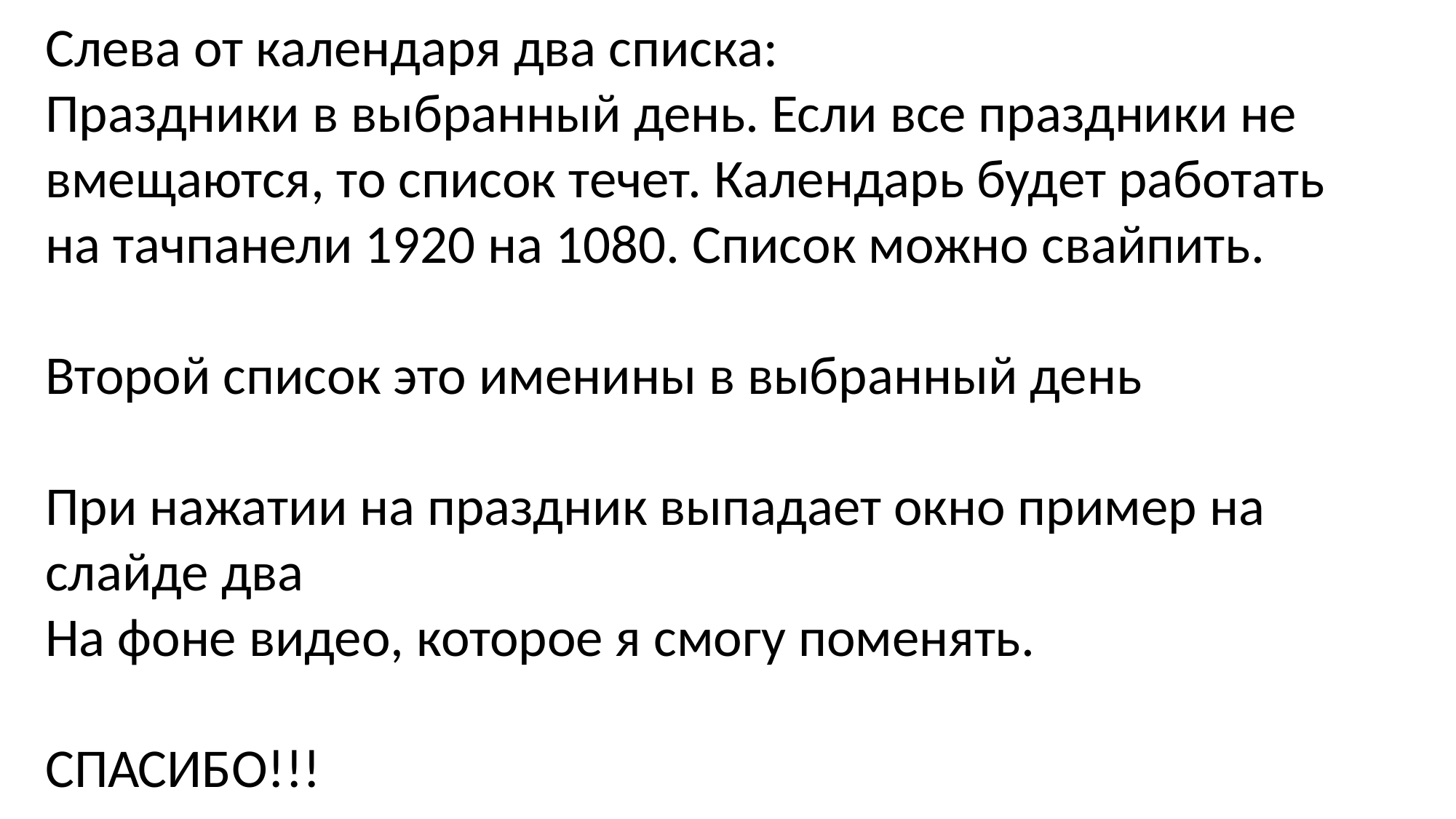

Слева от календаря два списка:
Праздники в выбранный день. Если все праздники не вмещаются, то список течет. Календарь будет работать на тачпанели 1920 на 1080. Список можно свайпить.

Второй список это именины в выбранный день

При нажатии на праздник выпадает окно пример на слайде два
На фоне видео, которое я смогу поменять.

СПАСИБО!!!